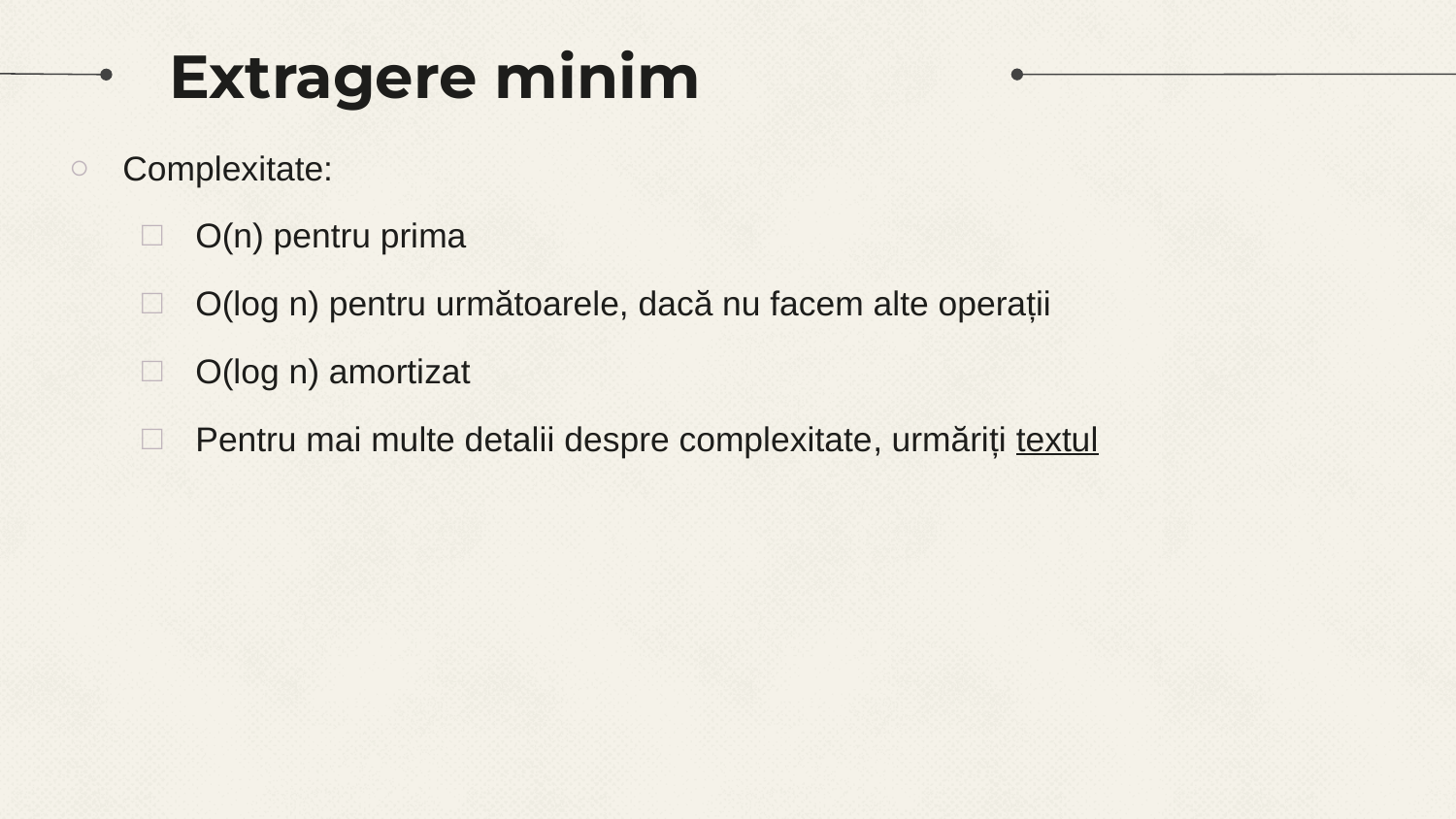

# Extragere minim
Complexitate:
O(n) pentru prima
O(log n) pentru următoarele, dacă nu facem alte operații
O(log n) amortizat
Pentru mai multe detalii despre complexitate, urmăriți textul